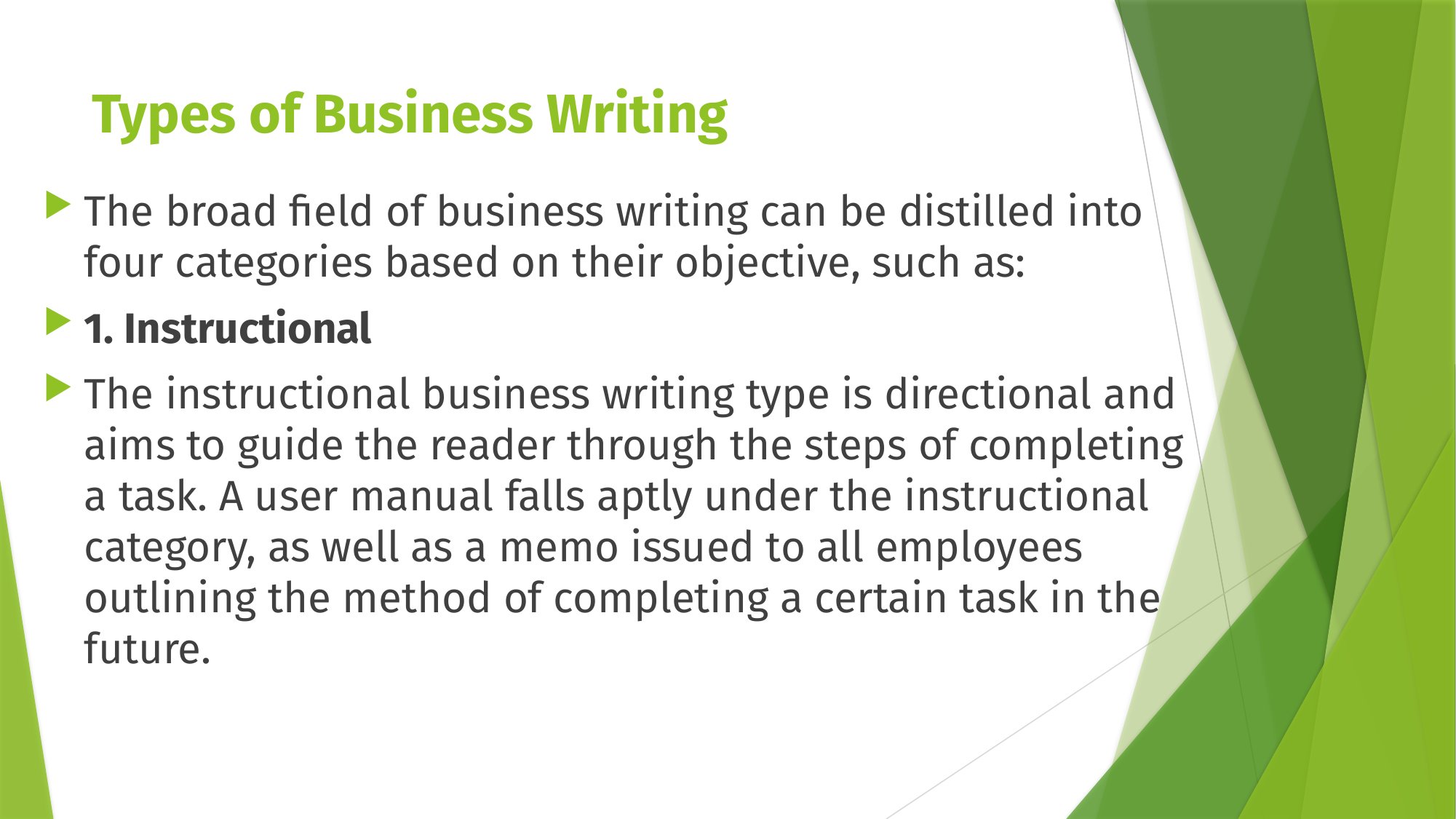

# Types of Business Writing
The broad field of business writing can be distilled into four categories based on their objective, such as:
1. Instructional
The instructional business writing type is directional and aims to guide the reader through the steps of completing a task. A user manual falls aptly under the instructional category, as well as a memo issued to all employees outlining the method of completing a certain task in the future.